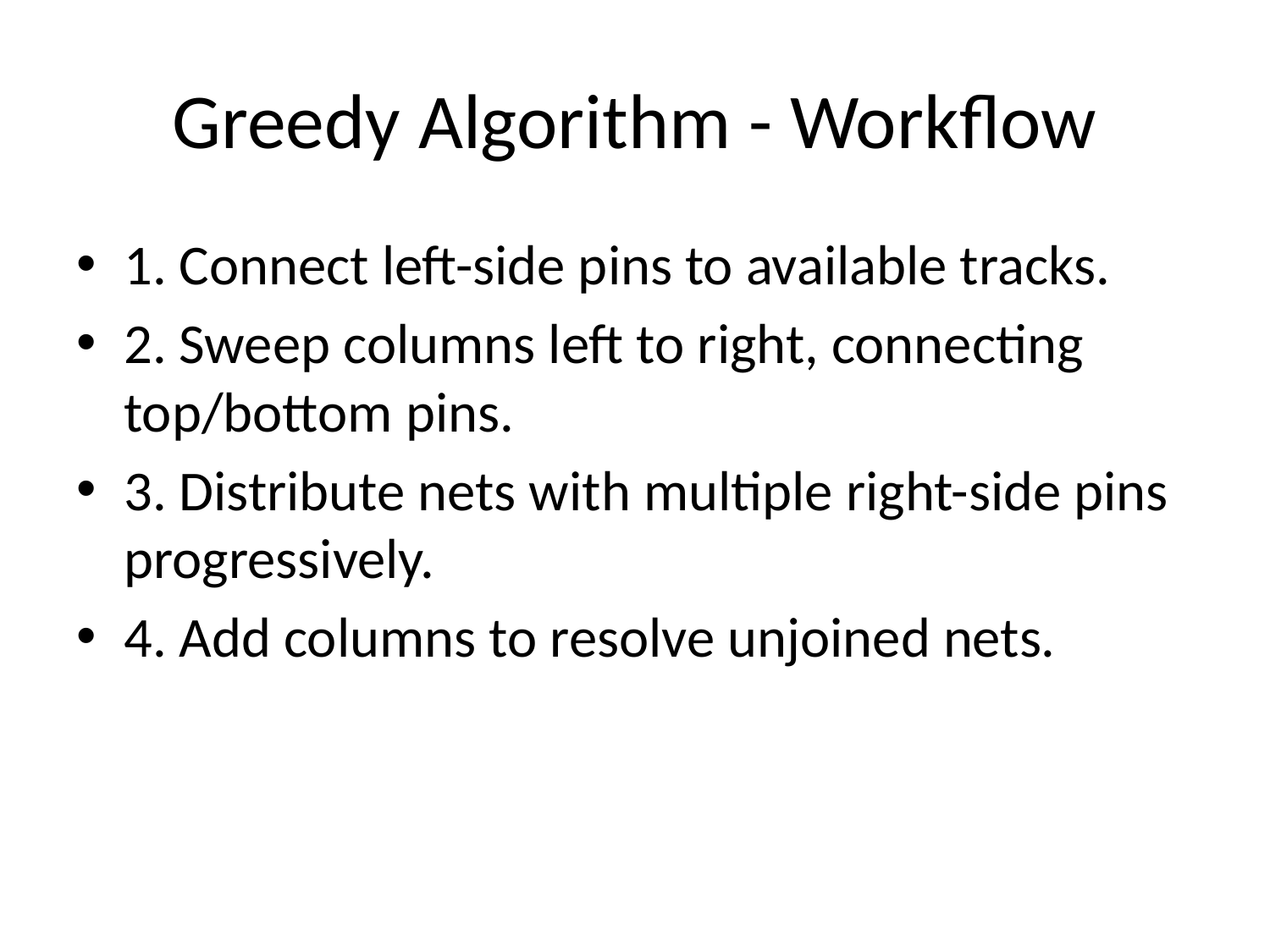

# Greedy Algorithm - Workflow
1. Connect left-side pins to available tracks.
2. Sweep columns left to right, connecting top/bottom pins.
3. Distribute nets with multiple right-side pins progressively.
4. Add columns to resolve unjoined nets.